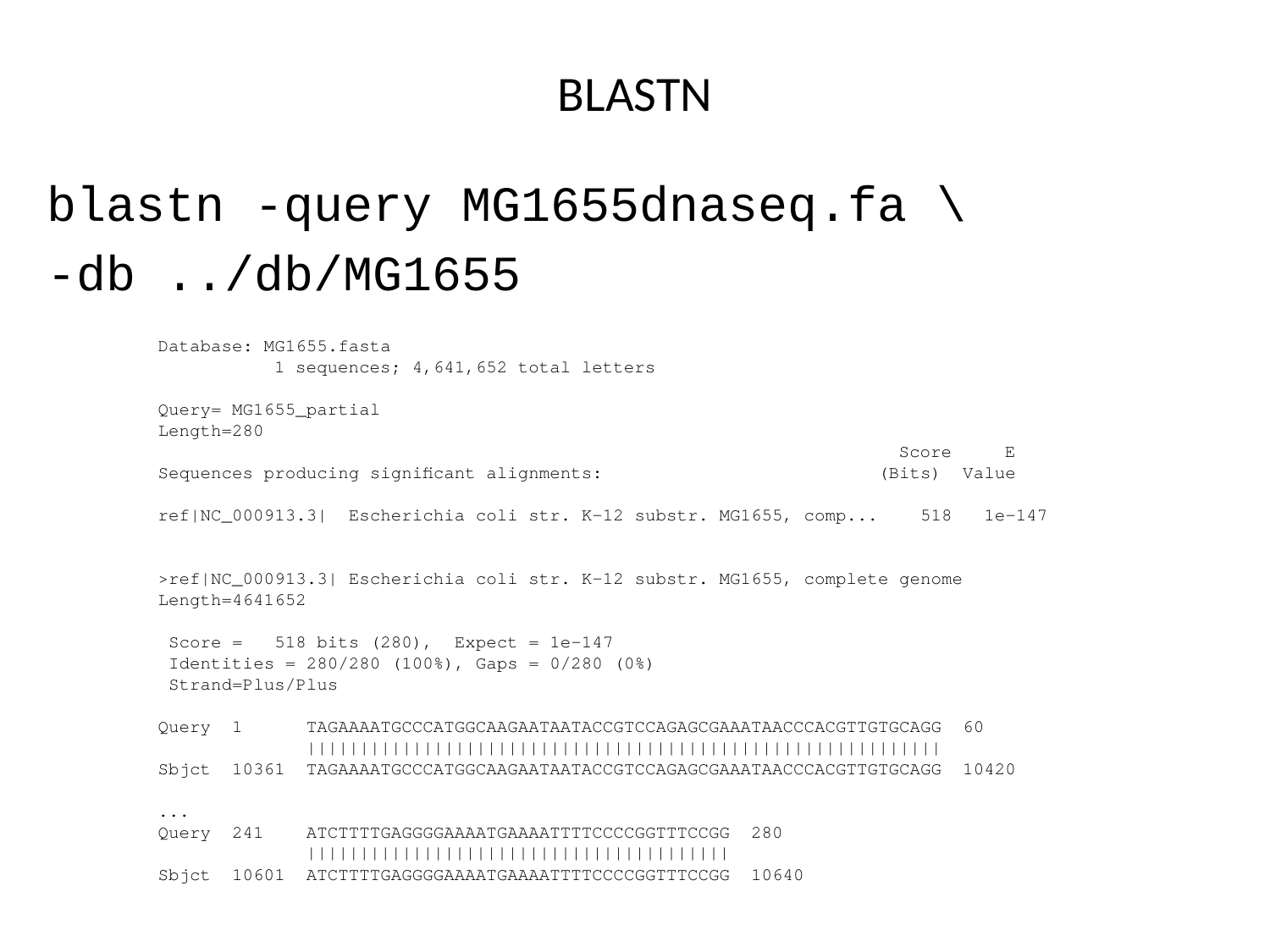

# BLASTN
blastn -query MG1655dnaseq.fa \
-db ../db/MG1655
Database: MG1655.fasta
           1 sequences; 4,641,652 total letters

Query= MG1655_partial
Length=280
                                                                      Score     E
Sequences producing significant alignments:                          (Bits)  Value

ref|NC_000913.3|  Escherichia coli str. K-12 substr. MG1655, comp...    518   1e-147

>ref|NC_000913.3| Escherichia coli str. K-12 substr. MG1655, complete genome
Length=4641652

 Score =   518 bits (280),  Expect = 1e-147
 Identities = 280/280 (100%), Gaps = 0/280 (0%)
 Strand=Plus/Plus

Query  1      TAGAAAATGCCCATGGCAAGAATAATACCGTCCAGAGCGAAATAACCCACGTTGTGCAGG  60
              ||||||||||||||||||||||||||||||||||||||||||||||||||||||||||||
Sbjct  10361  TAGAAAATGCCCATGGCAAGAATAATACCGTCCAGAGCGAAATAACCCACGTTGTGCAGG  10420

...
Query  241    ATCTTTTGAGGGGAAAATGAAAATTTTCCCCGGTTTCCGG  280
              ||||||||||||||||||||||||||||||||||||||||
Sbjct  10601  ATCTTTTGAGGGGAAAATGAAAATTTTCCCCGGTTTCCGG  10640